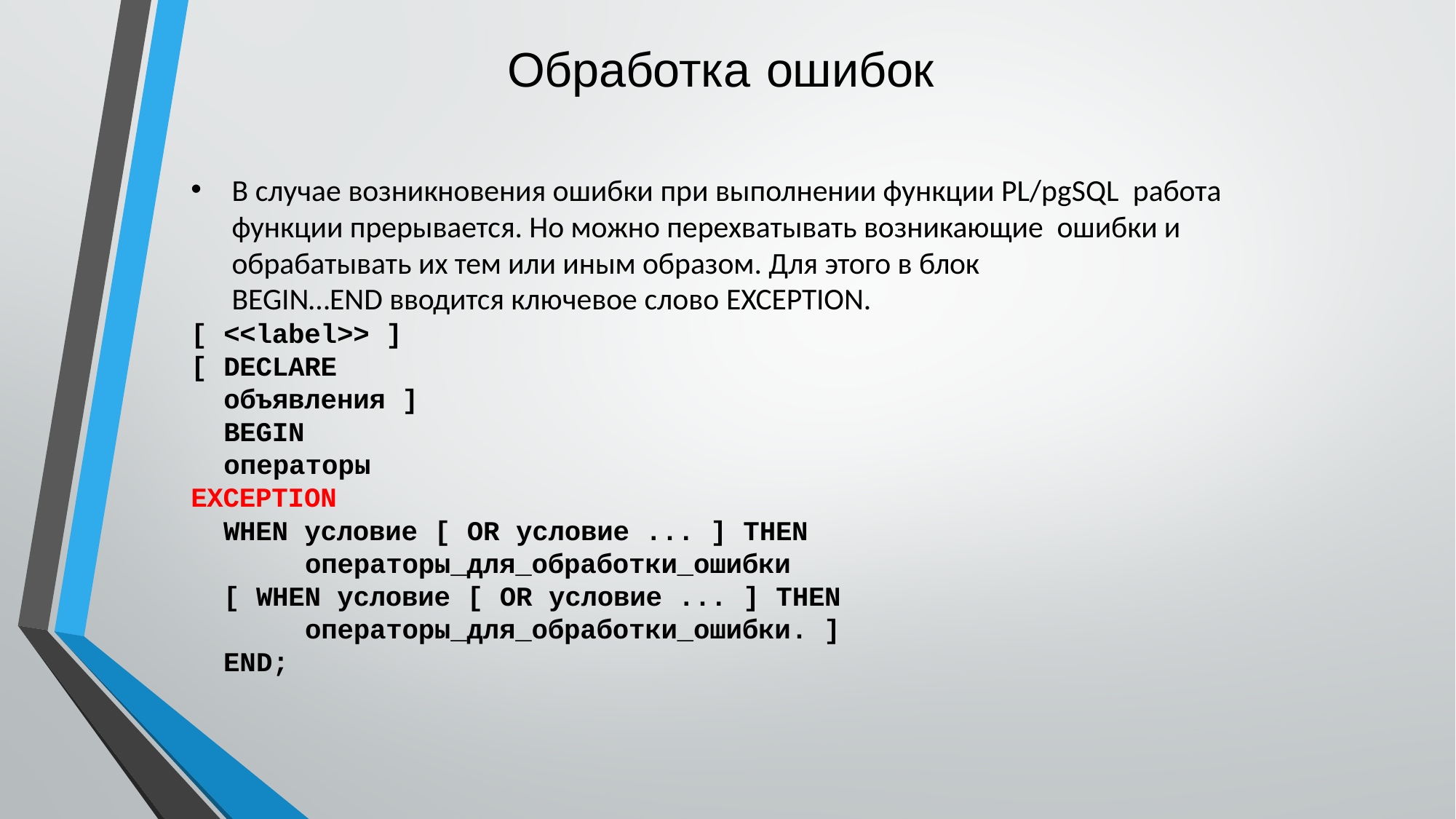

# Обработка ошибок
В случае возникновения ошибки при выполнении функции PL/pgSQL  работа функции прерывается. Но можно перехватывать возникающие  ошибки и обрабатывать их тем или иным образом. Для этого в блок
BEGIN…END вводится ключевое слово EXCEPTION.
[ <<label>> ]
[ DECLARE
объявления ]
BEGIN
операторы  EXCEPTION
WHEN условие [ OR условие ... ] THEN  операторы_для_обработки_ошибки
[ WHEN условие [ OR условие ... ] THEN  операторы_для_обработки_ошибки. ]
END;